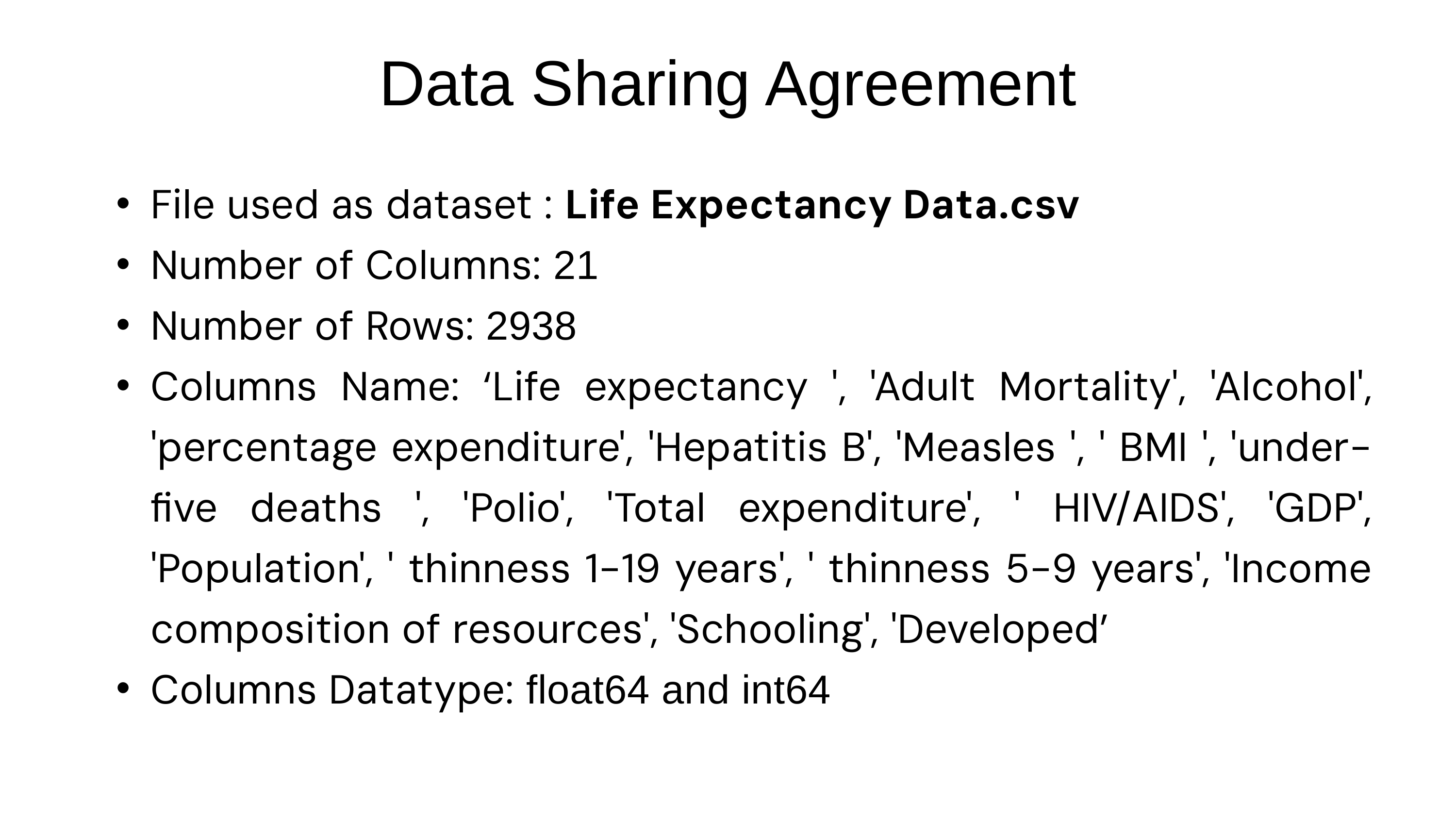

Data Sharing Agreement
File used as dataset : Life Expectancy Data.csv
Number of Columns: 21
Number of Rows: 2938
Columns Name: ‘Life expectancy ', 'Adult Mortality', 'Alcohol', 'percentage expenditure', 'Hepatitis B', 'Measles ', ' BMI ', 'under-five deaths ', 'Polio', 'Total expenditure', ' HIV/AIDS', 'GDP', 'Population', ' thinness 1-19 years', ' thinness 5-9 years', 'Income composition of resources', 'Schooling', 'Developed’
Columns Datatype: float64 and int64